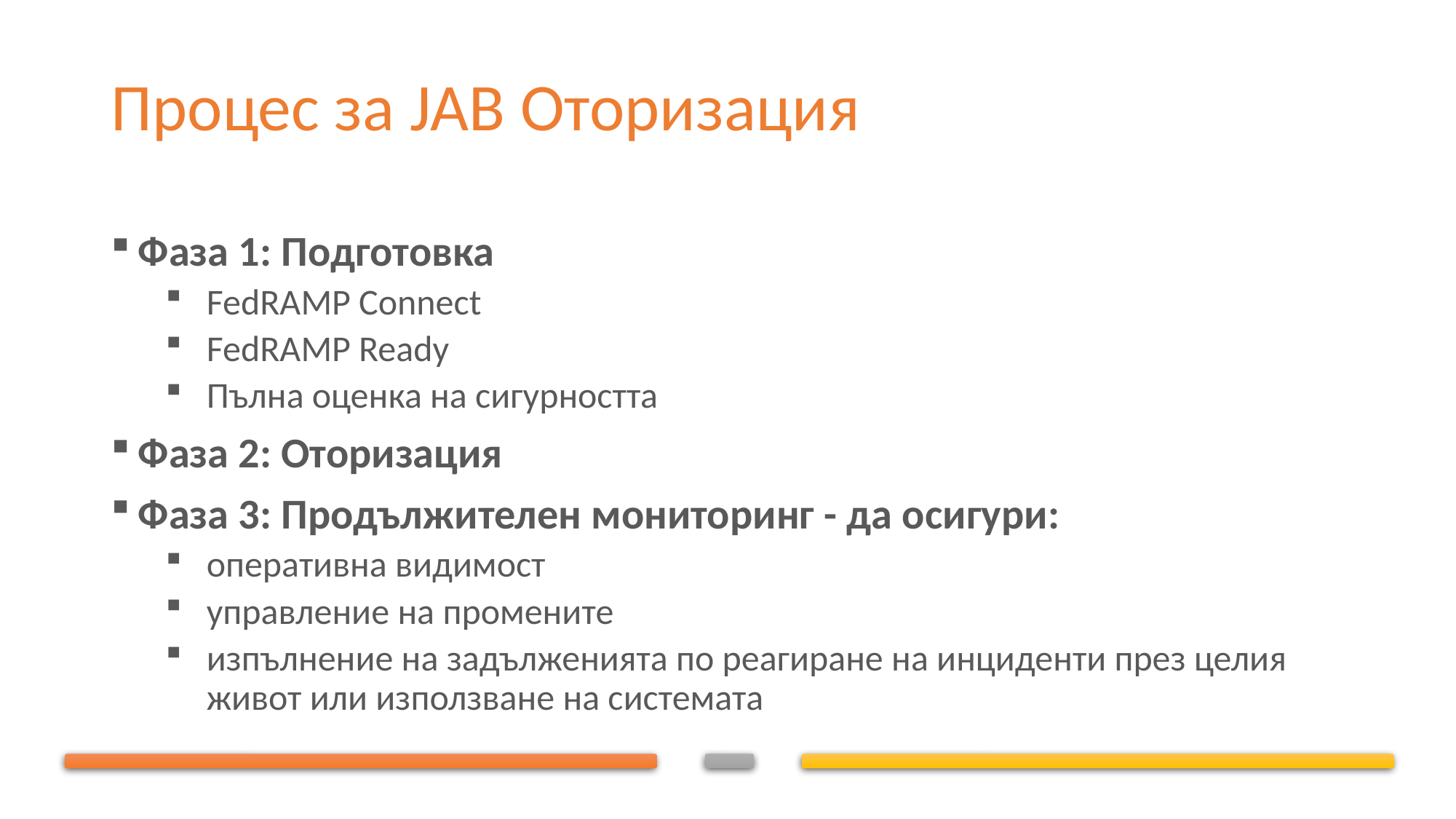

# Процес за JAB Оторизация
Фаза 1: Подготовка
FedRAMP Connect
FedRAMP Ready
Пълна оценка на сигурността
Фаза 2: Оторизация
Фаза 3: Продължителен мониторинг - да осигури:
оперативна видимост
управление на промените
изпълнение на задълженията по реагиране на инциденти през целия живот или използване на системата